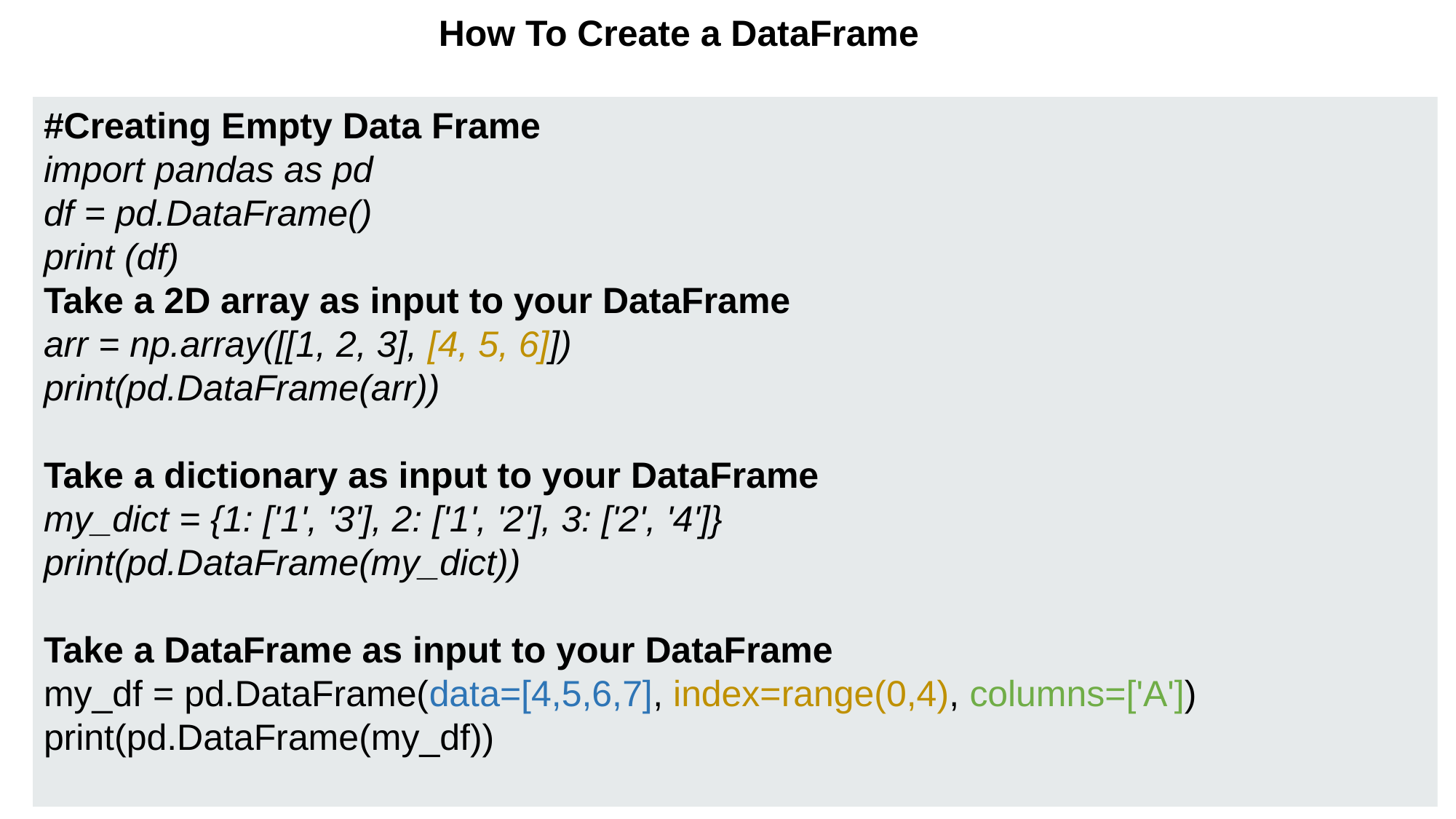

How To Create a DataFrame
#Creating Empty Data Frame
import pandas as pd
df = pd.DataFrame()
print (df)
Take a 2D array as input to your DataFrame
arr = np.array([[1, 2, 3], [4, 5, 6]])
print(pd.DataFrame(arr))

Take a dictionary as input to your DataFrame
my_dict = {1: ['1', '3'], 2: ['1', '2'], 3: ['2', '4']}
print(pd.DataFrame(my_dict))

Take a DataFrame as input to your DataFrame
my_df = pd.DataFrame(data=[4,5,6,7], index=range(0,4), columns=['A'])
print(pd.DataFrame(my_df))